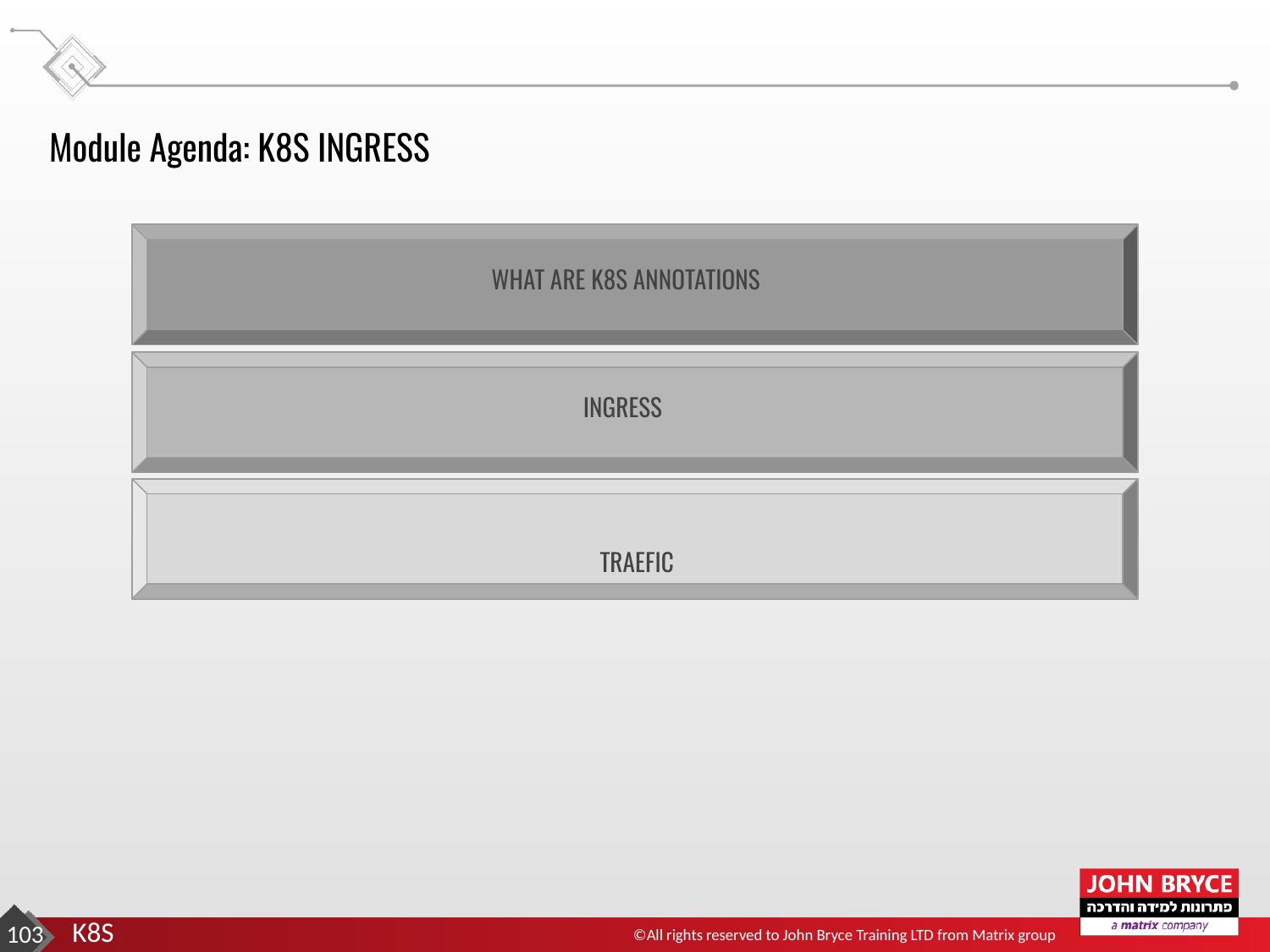

Module Agenda: K8S INGRESS

WHAT ARE K8S ANNOTATIONS

INGRESS

TRAEFIC
103